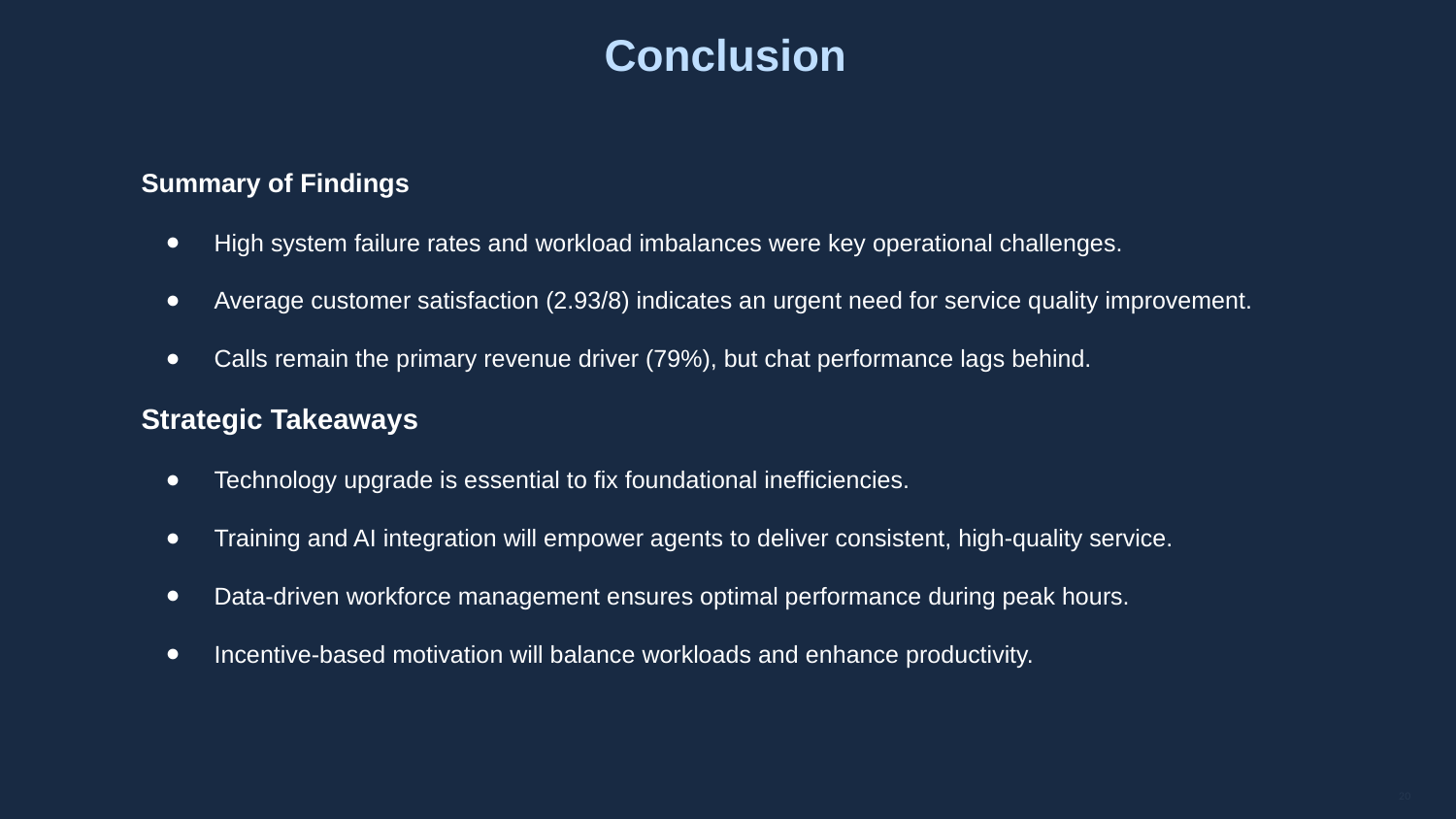

Conclusion
Summary of Findings

High system failure rates and workload imbalances were key operational challenges.

Average customer satisfaction (2.93/8) indicates an urgent need for service quality improvement.

Calls remain the primary revenue driver (79%), but chat performance lags behind.

Strategic Takeaways

Technology upgrade is essential to fix foundational inefficiencies.

Training and AI integration will empower agents to deliver consistent, high-quality service.

Data-driven workforce management ensures optimal performance during peak hours.

Incentive-based motivation will balance workloads and enhance productivity.